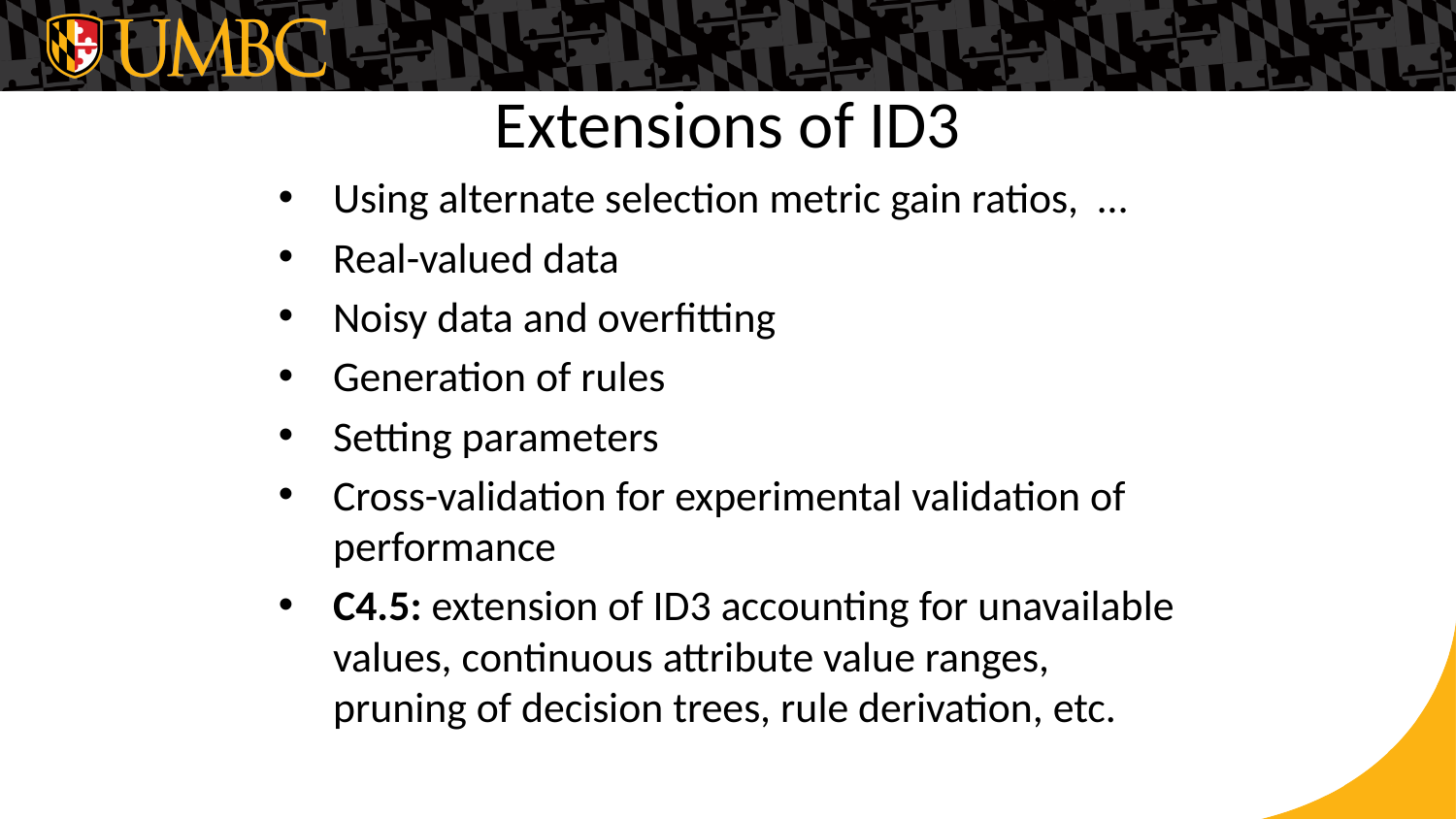

# Extensions of ID3
Using alternate selection metric gain ratios,  …
Real-valued data
Noisy data and overfitting
Generation of rules
Setting parameters
Cross-validation for experimental validation of performance
C4.5: extension of ID3 accounting for unavailable values, continuous attribute value ranges, pruning of decision trees, rule derivation, etc.